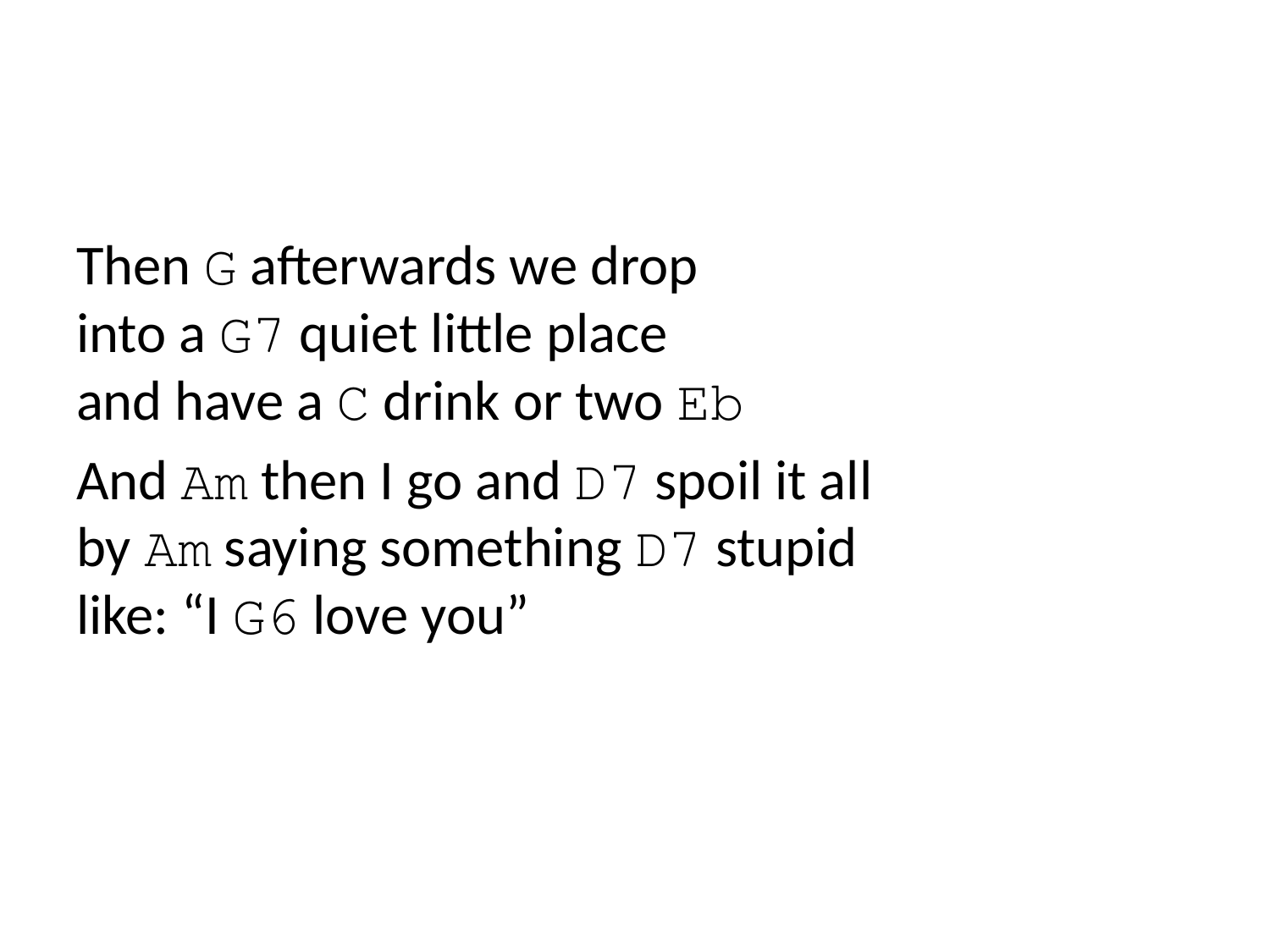

Then G afterwards we drop
into a G7 quiet little place
and have a C drink or two Eb
And Am then I go and D7 spoil it all
by Am saying something D7 stupid
like: “I G6 love you”